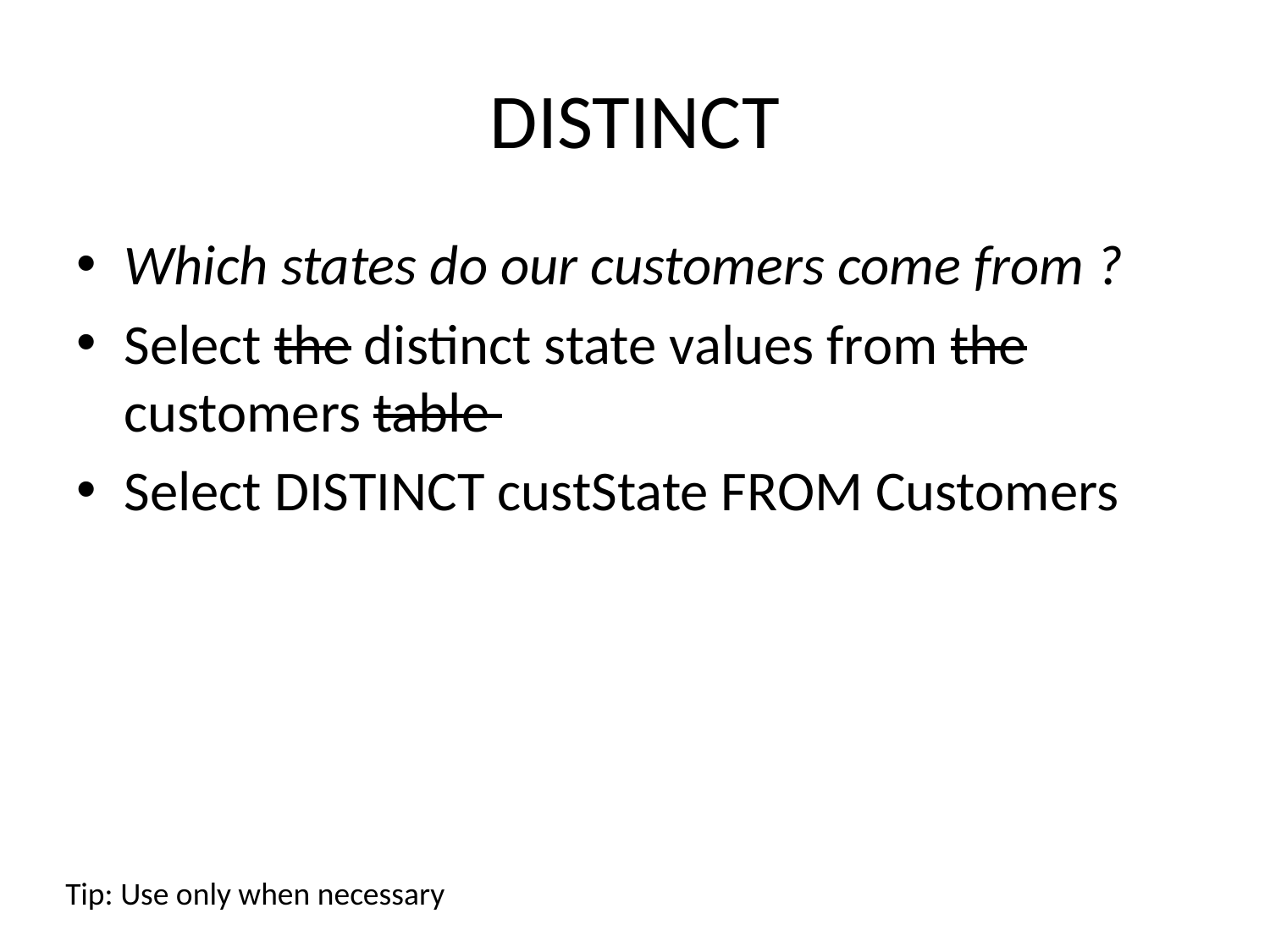

# DISTINCT
Which states do our customers come from ?
Select the distinct state values from the customers table
Select DISTINCT custState FROM Customers
Tip: Use only when necessary